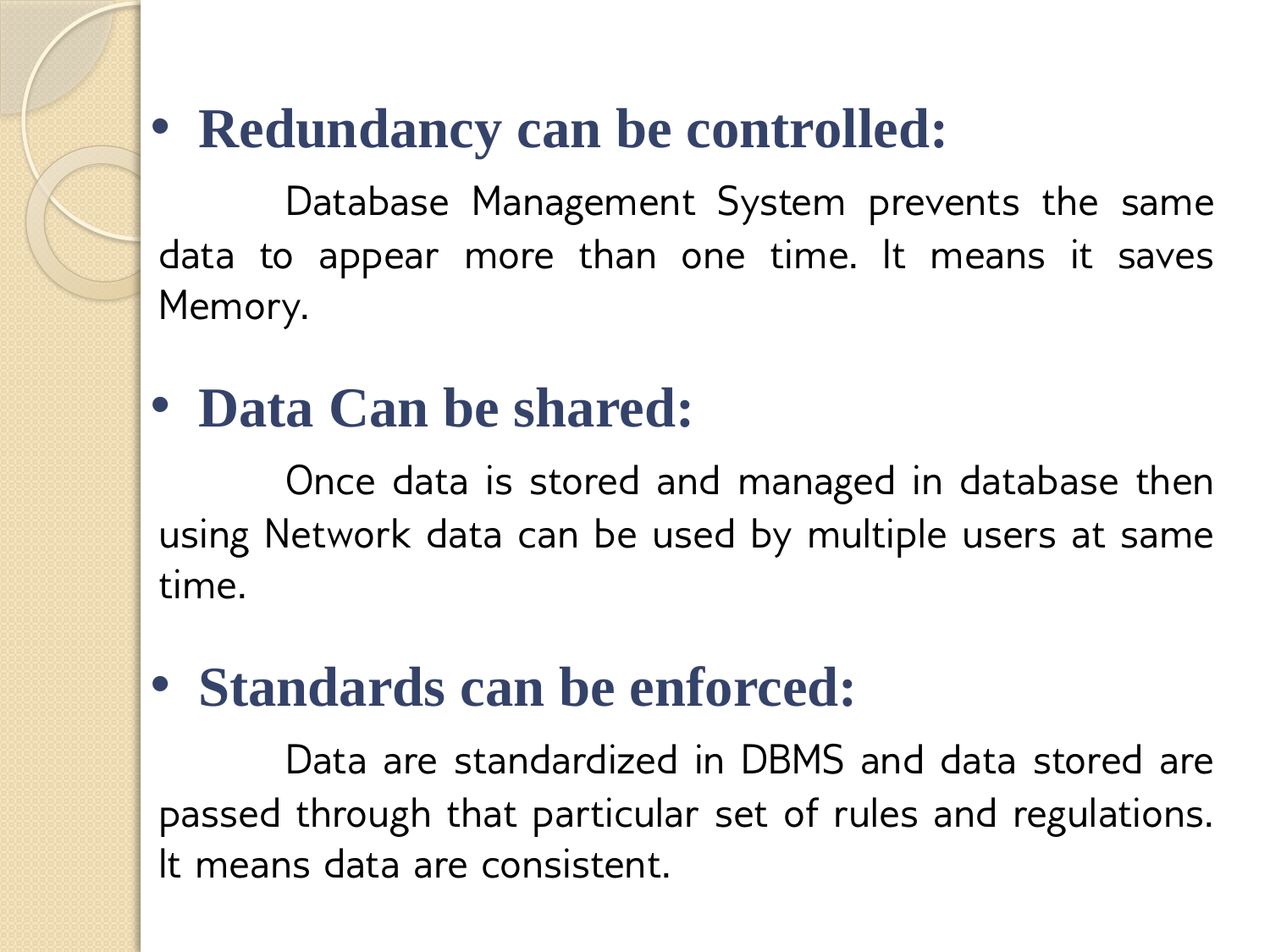

Redundancy can be controlled:
	Database Management System prevents the same data to appear more than one time. It means it saves Memory.

  Data Can be shared:
	Once data is stored and managed in database then using Network data can be used by multiple users at same time.

  Standards can be enforced:
	Data are standardized in DBMS and data stored are passed through that particular set of rules and regulations. It means data are consistent.